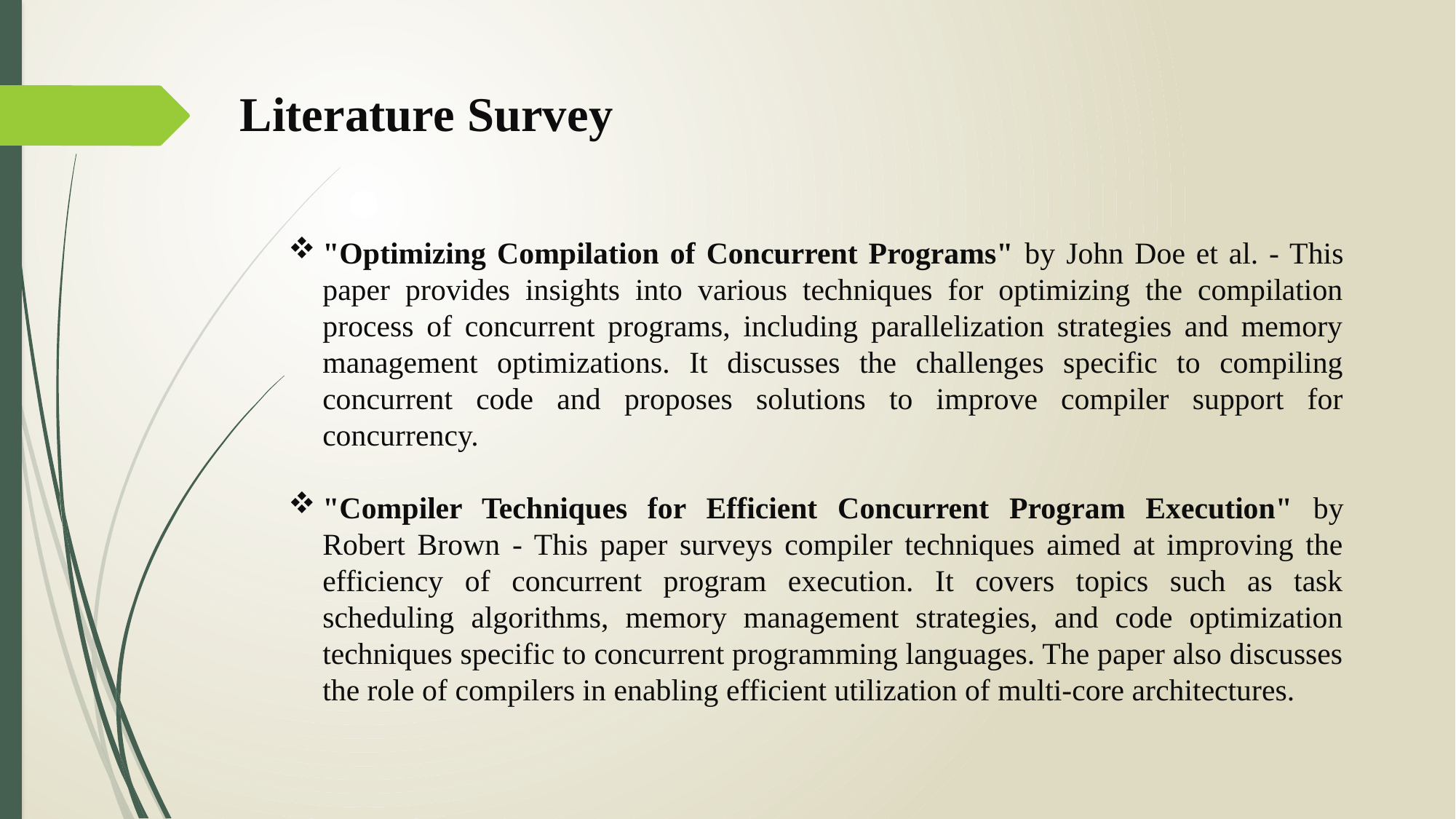

Literature Survey
"Optimizing Compilation of Concurrent Programs" by John Doe et al. - This paper provides insights into various techniques for optimizing the compilation process of concurrent programs, including parallelization strategies and memory management optimizations. It discusses the challenges specific to compiling concurrent code and proposes solutions to improve compiler support for concurrency.

"Compiler Techniques for Efficient Concurrent Program Execution" by Robert Brown - This paper surveys compiler techniques aimed at improving the efficiency of concurrent program execution. It covers topics such as task scheduling algorithms, memory management strategies, and code optimization techniques specific to concurrent programming languages. The paper also discusses the role of compilers in enabling efficient utilization of multi-core architectures.